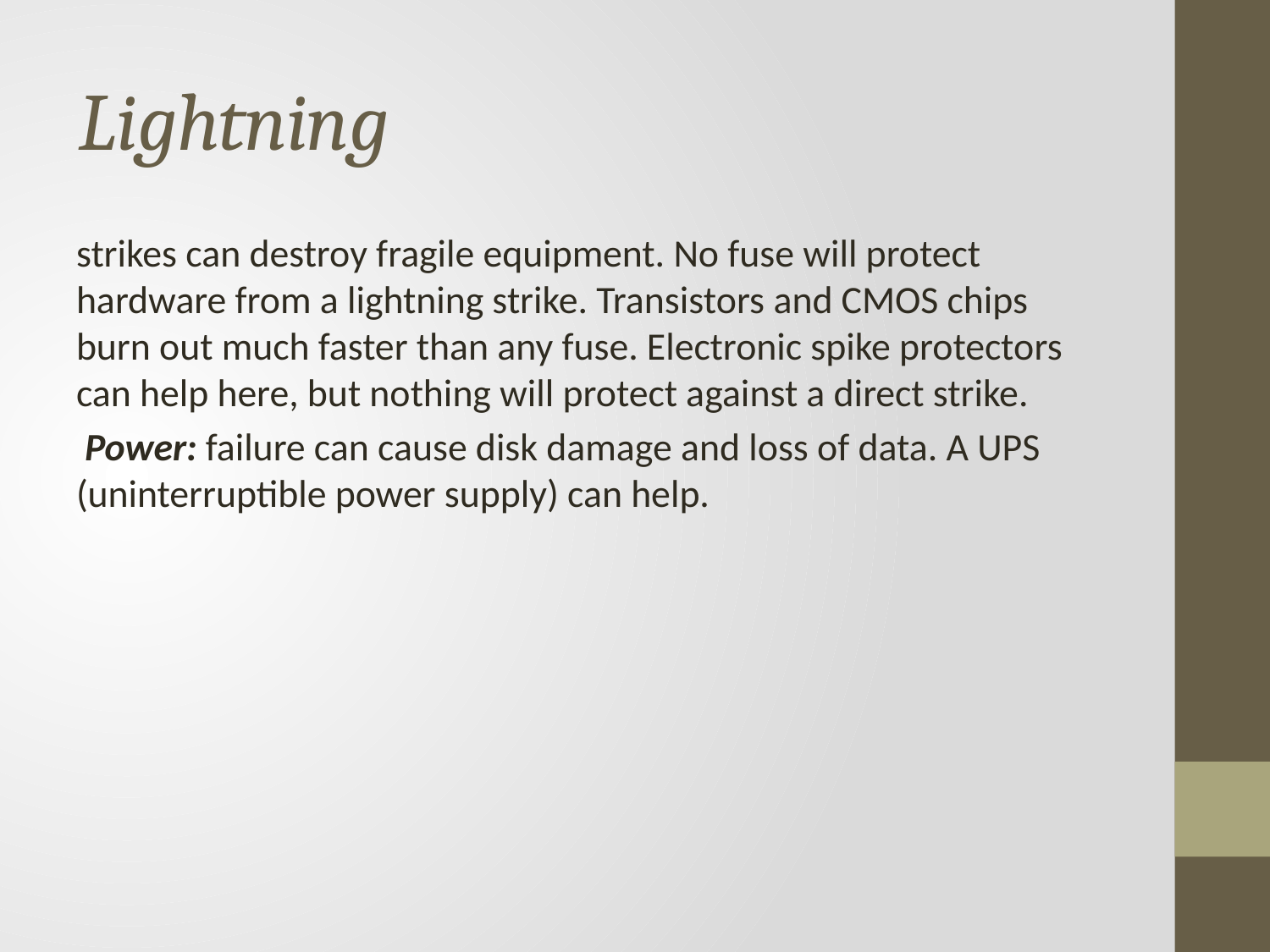

# Lightning
strikes can destroy fragile equipment. No fuse will protect hardware from a lightning strike. Transistors and CMOS chips burn out much faster than any fuse. Electronic spike protectors can help here, but nothing will protect against a direct strike.
 Power: failure can cause disk damage and loss of data. A UPS (uninterruptible power supply) can help.